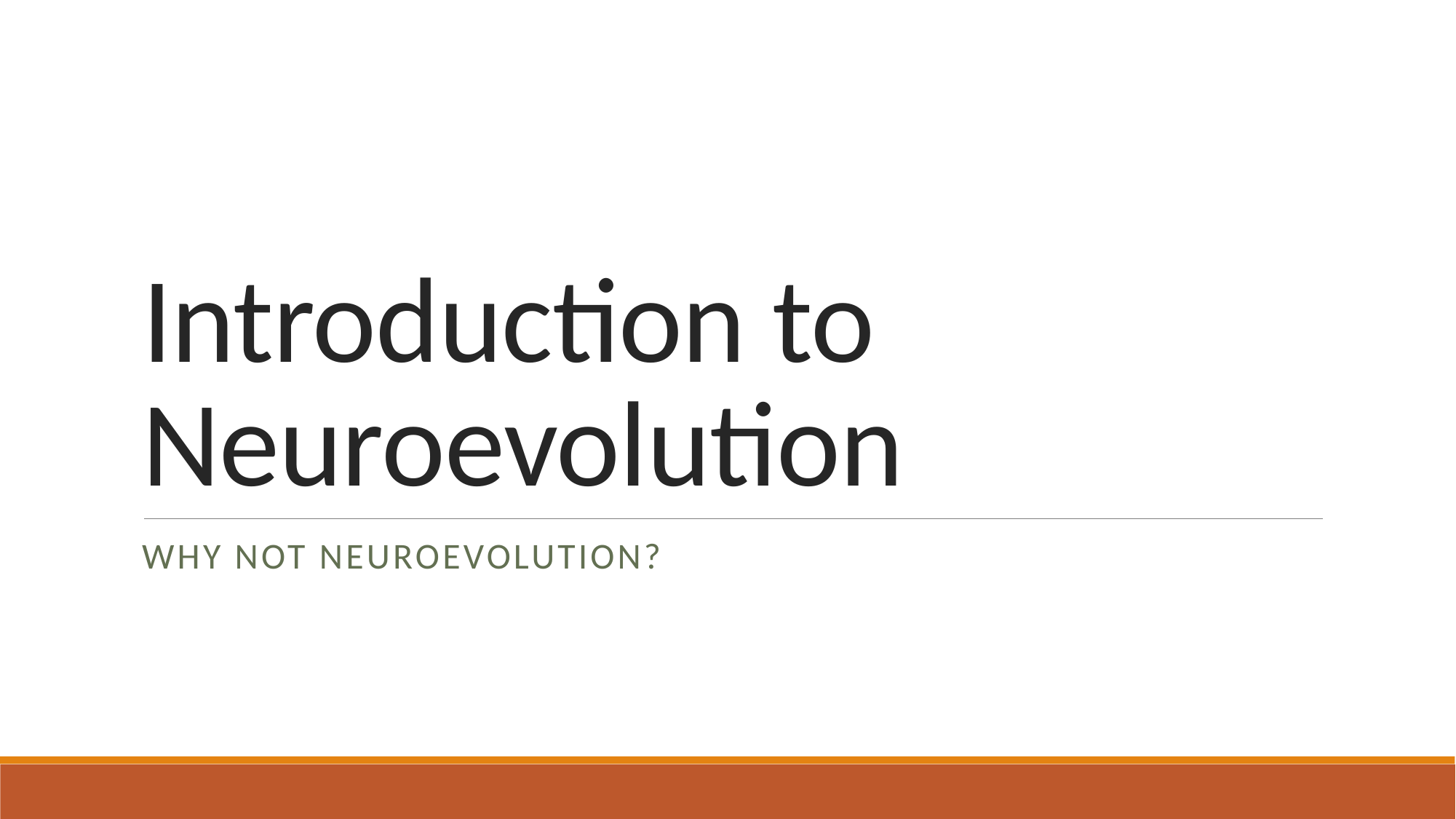

# Introduction to Neuroevolution
Why Not neuroevolution?